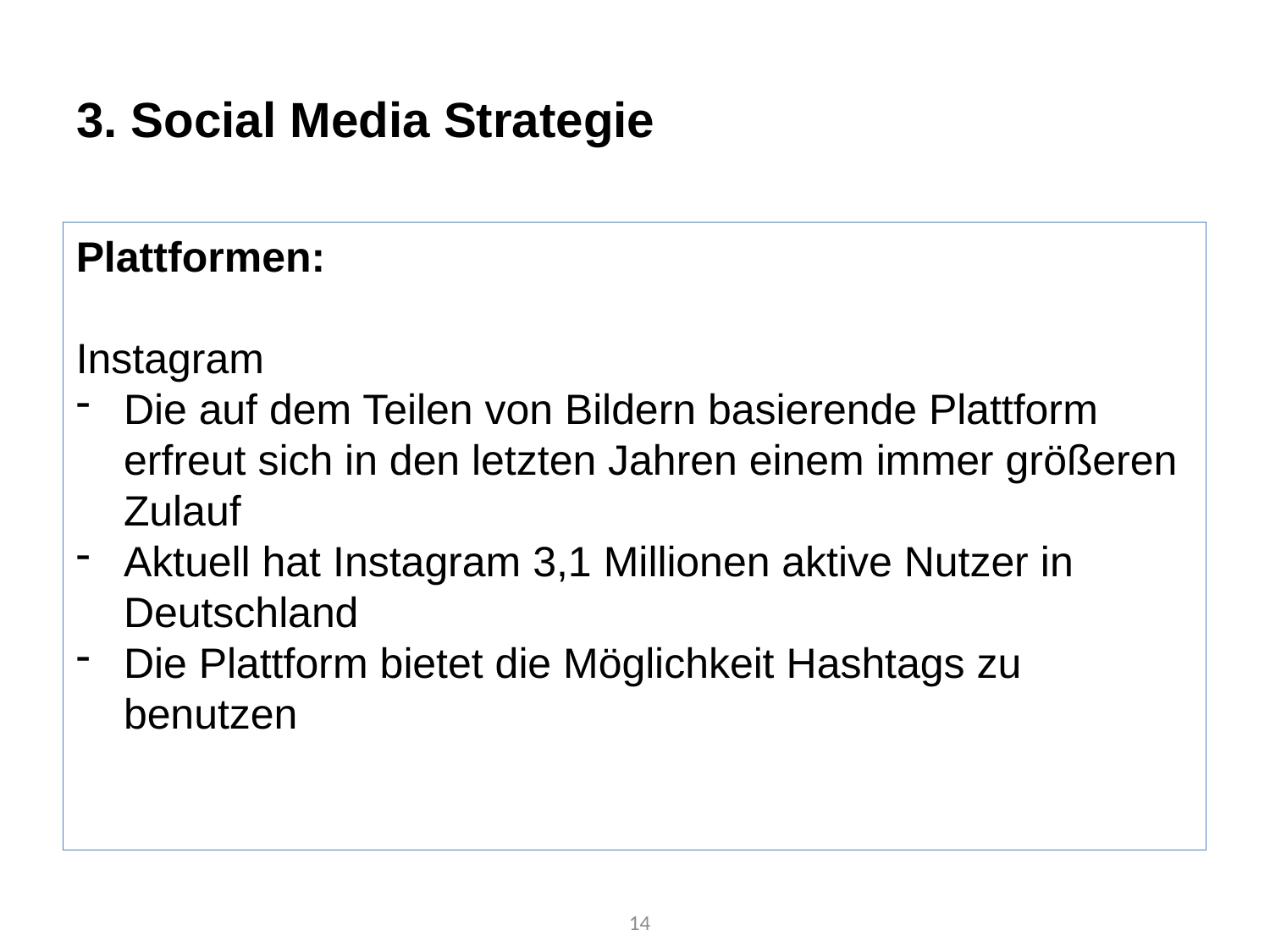

3. Social Media Strategie

Plattformen:

Instagram
Die auf dem Teilen von Bildern basierende Plattform erfreut sich in den letzten Jahren einem immer größeren Zulauf
Aktuell hat Instagram 3,1 Millionen aktive Nutzer in Deutschland
Die Plattform bietet die Möglichkeit Hashtags zu benutzen
14